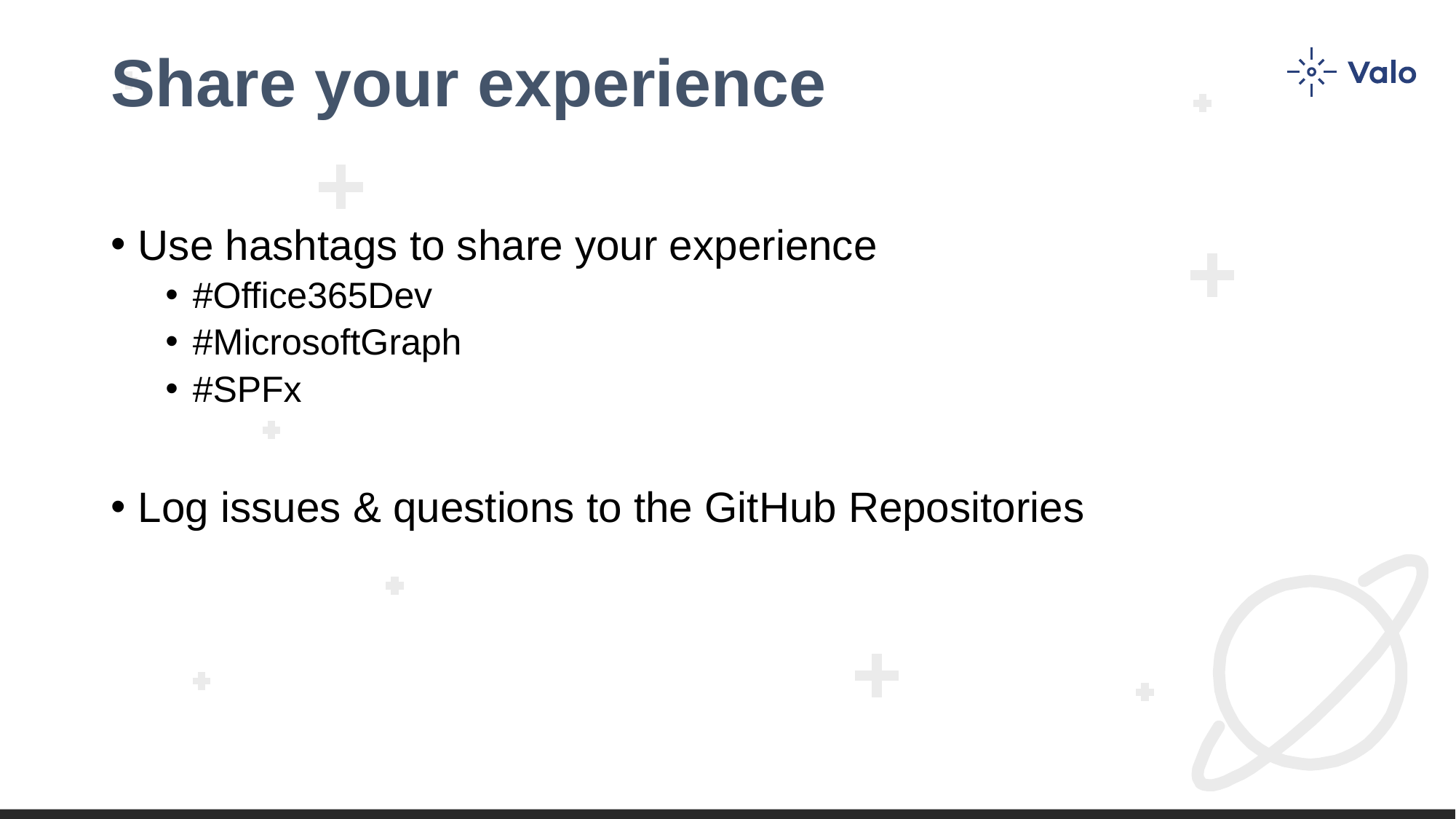

# Share your experience
Use hashtags to share your experience
#Office365Dev
#MicrosoftGraph
#SPFx

Log issues & questions to the GitHub Repositories